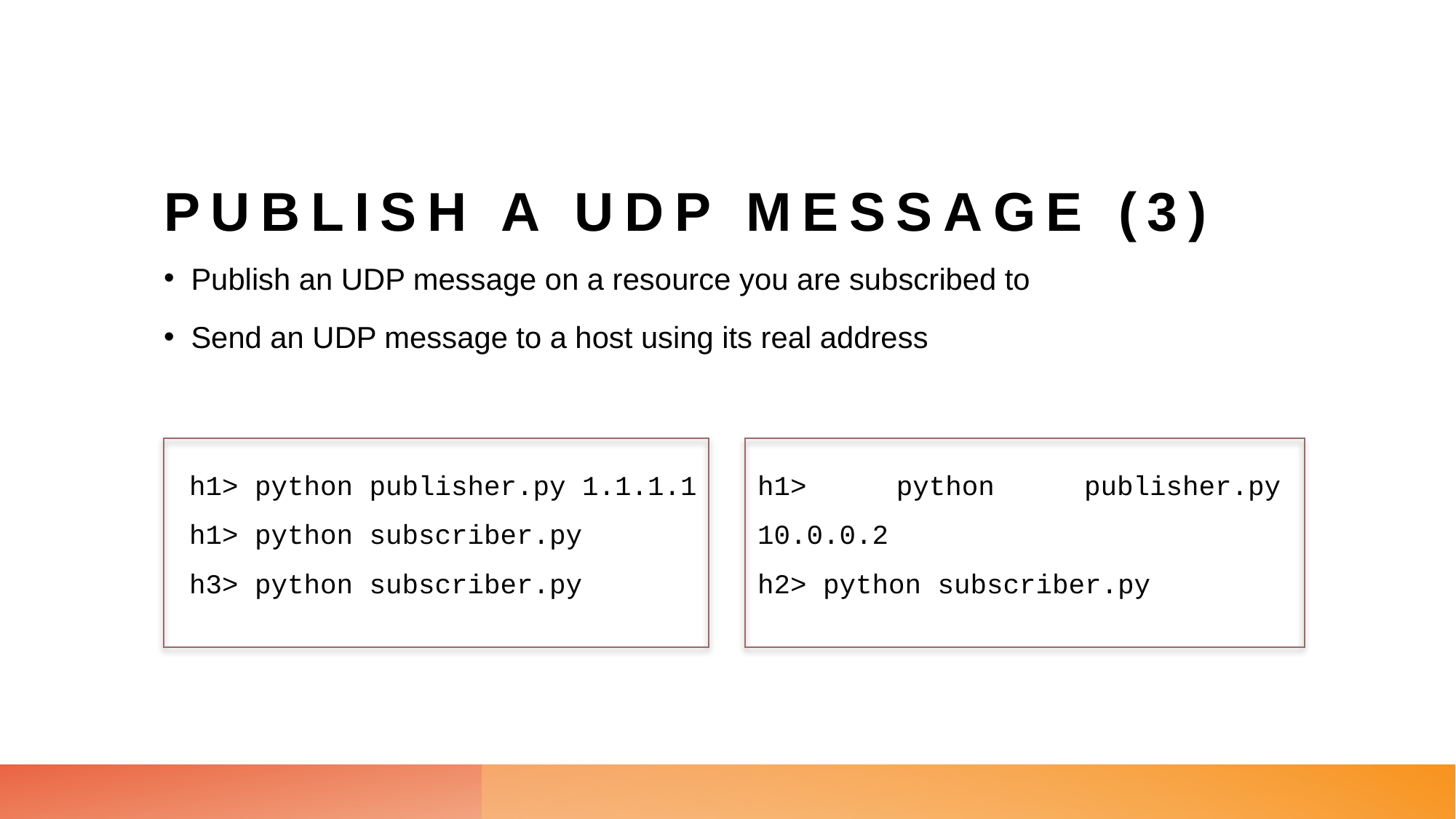

# Publish a udp message (3)
Publish an UDP message on a resource you are subscribed to
Send an UDP message to a host using its real address

h1> python publisher.py 1.1.1.1
h1> python subscriber.py
h3> python subscriber.py

h1> python publisher.py 10.0.0.2
h2> python subscriber.py